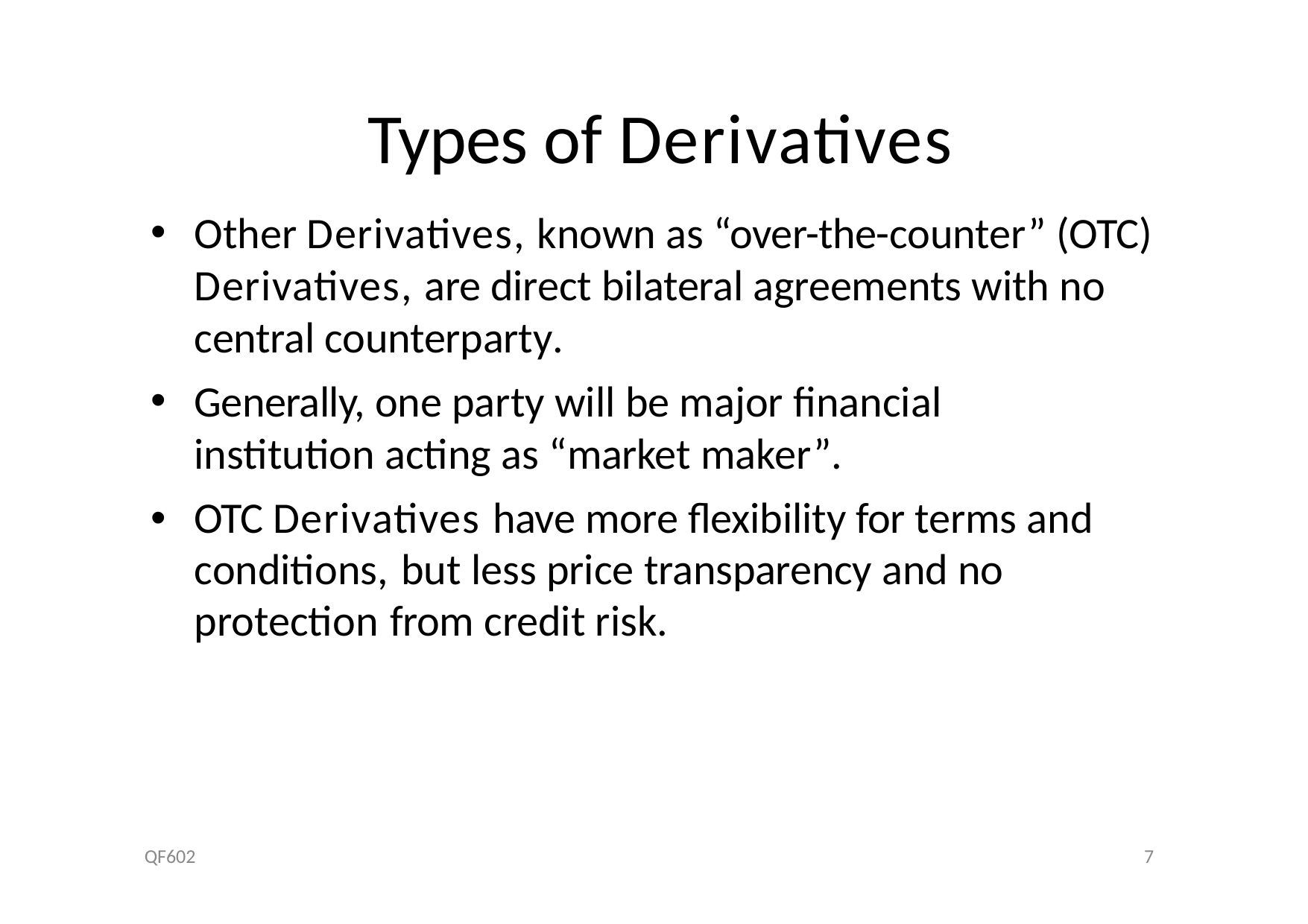

# Types of Derivatives
Other Derivatives, known as “over-the-counter” (OTC) Derivatives, are direct bilateral agreements with no central counterparty.
Generally, one party will be major ﬁnancial  institution acting as “market maker”.
OTC Derivatives have more ﬂexibility for terms and conditions, but less price transparency and no protection from credit risk.
QF602
7